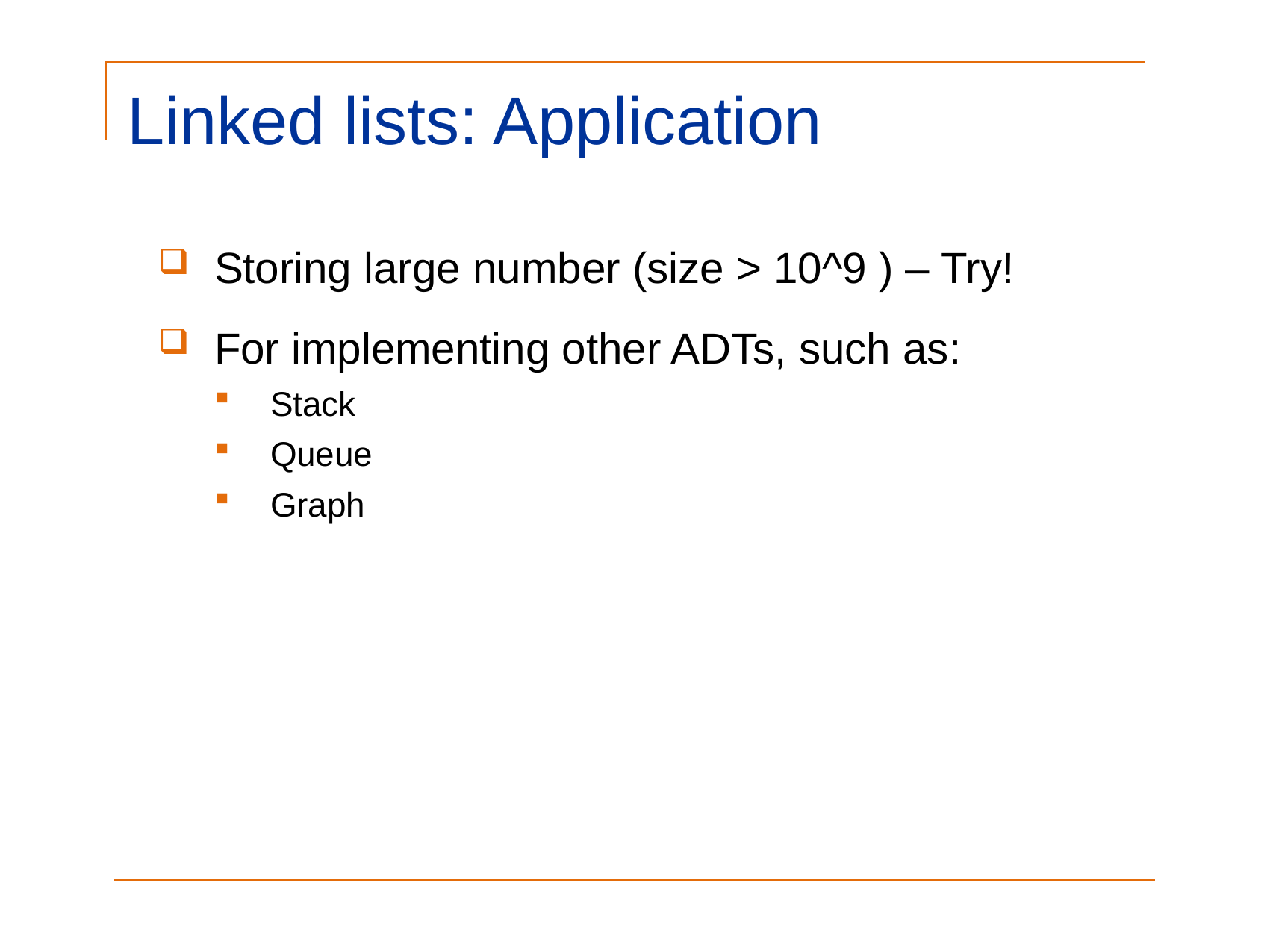

Linked lists: Application

Storing large number (size > 10^9 ) – Try!
For implementing other ADTs, such as:
Stack
Queue
Graph